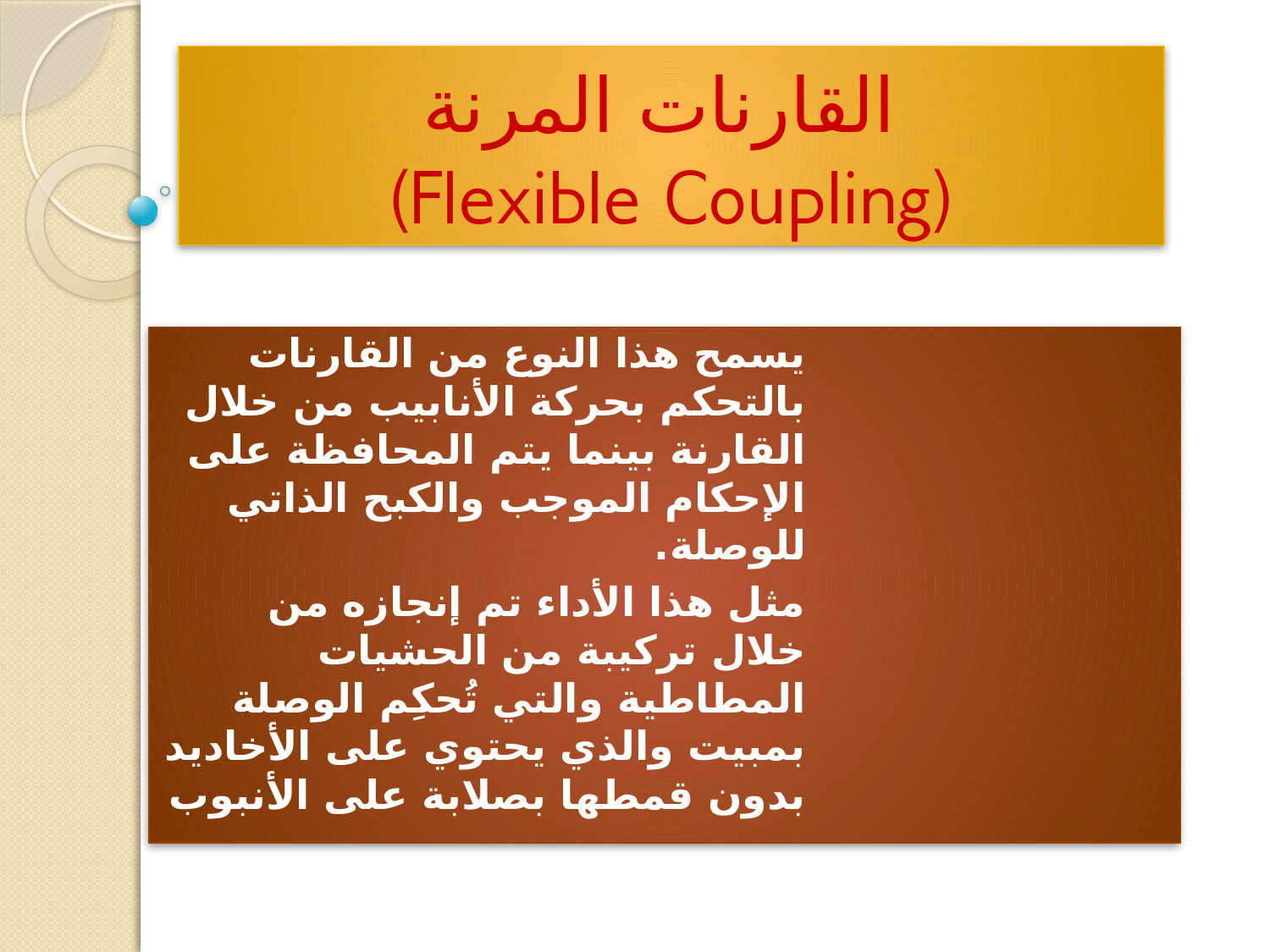

# القارنات المرنة (Flexible Coupling)

يسمح هذا النوع من القارنات بالتحكم بحركة الأنابيب من خلال القارنة بينما يتم المحافظة على الإحكام الموجب والكبح الذاتي للوصلة.
مثل هذا الأداء تم إنجازه من خلال تركيبة من الحشيات المطاطية والتي تُحكِم الوصلة بمبيت والذي يحتوي على الأخاديد بدون قمطها بصلابة على الأنبوب